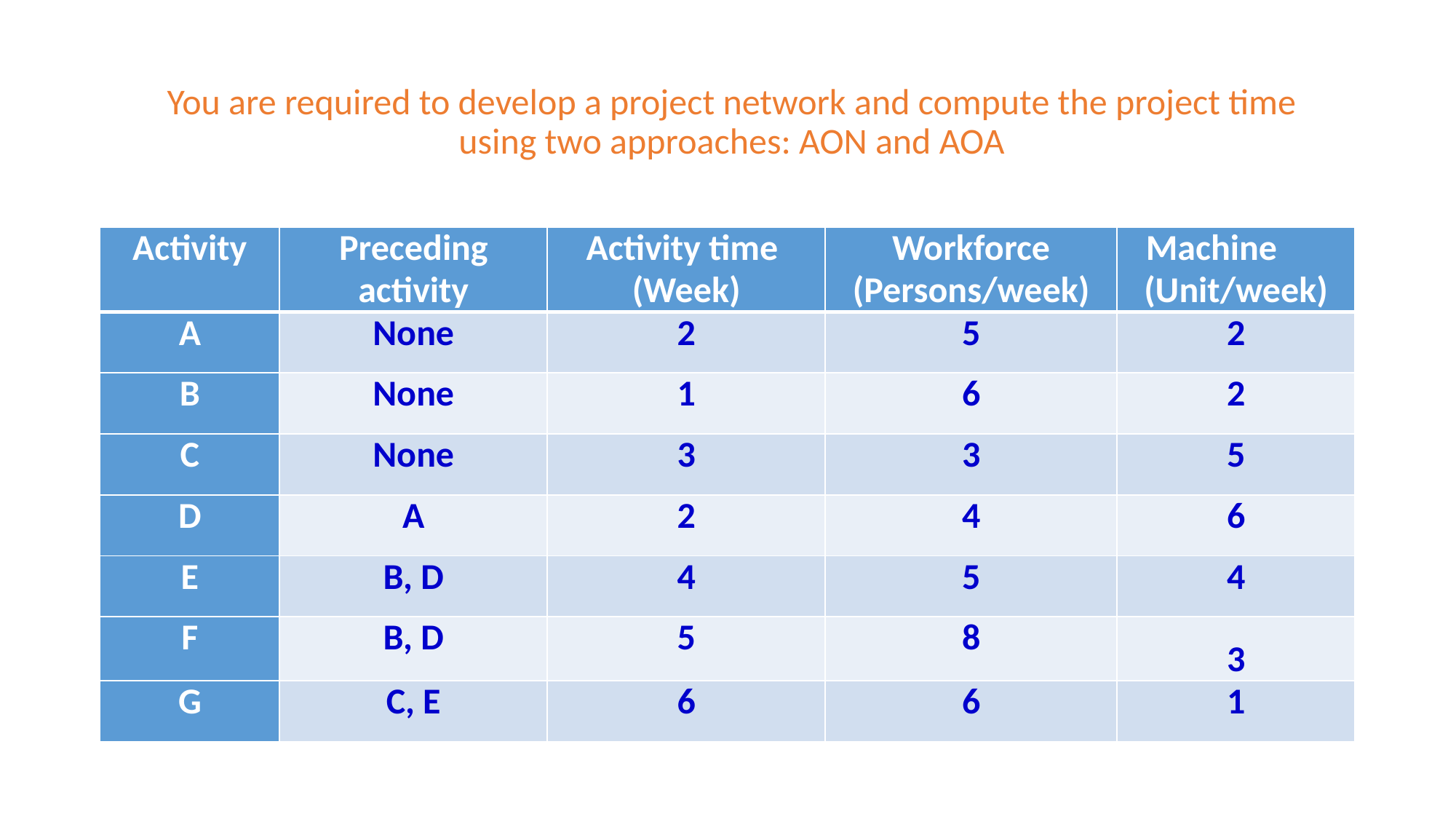

# You are required to develop a project network and compute the project time using two approaches: AON and AOA
| Activity | Preceding activity | Activity time (Week) | Workforce (Persons/week) | Machine (Unit/week) |
| --- | --- | --- | --- | --- |
| A | None | 2 | 5 | 2 |
| B | None | 1 | 6 | 2 |
| C | None | 3 | 3 | 5 |
| D | A | 2 | 4 | 6 |
| E | B, D | 4 | 5 | 4 |
| F | B, D | 5 | 8 | 3 |
| G | C, E | 6 | 6 | 1 |